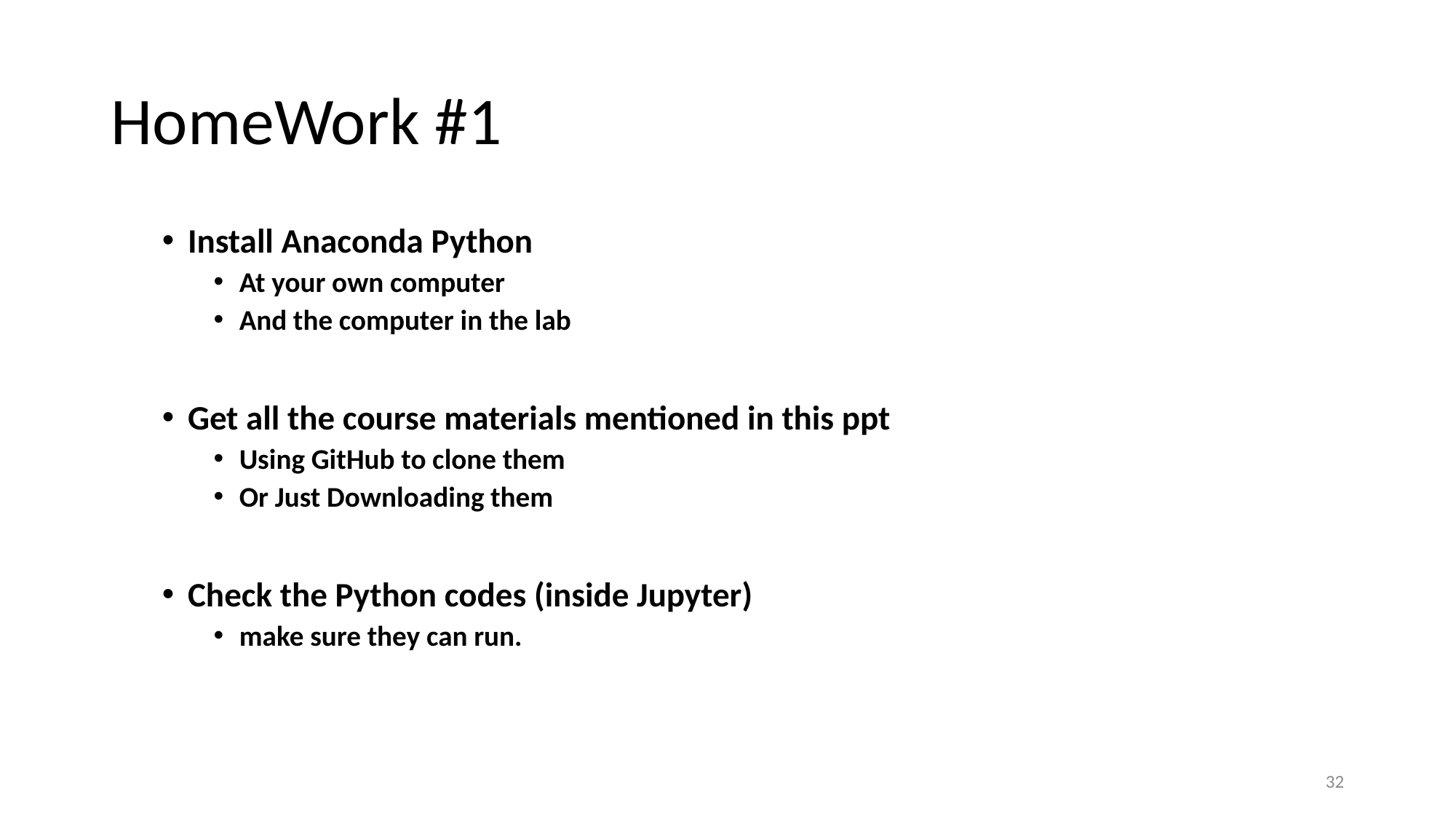

# HomeWork #1
Install Anaconda Python
At your own computer
And the computer in the lab

Get all the course materials mentioned in this ppt
Using GitHub to clone them
Or Just Downloading them

Check the Python codes (inside Jupyter)
make sure they can run.

32